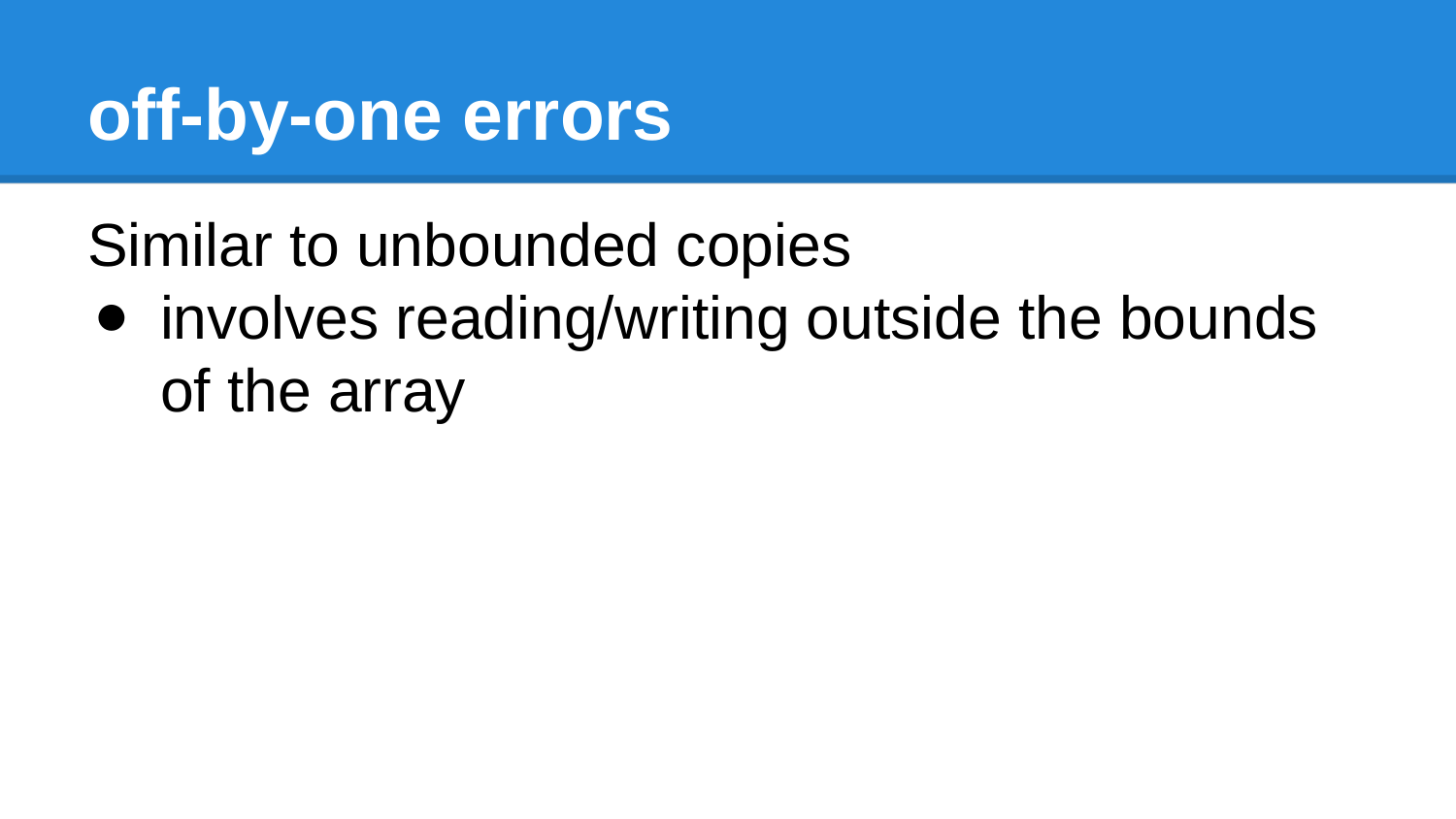

# off-by-one errors
Similar to unbounded copies
involves reading/writing outside the bounds of the array